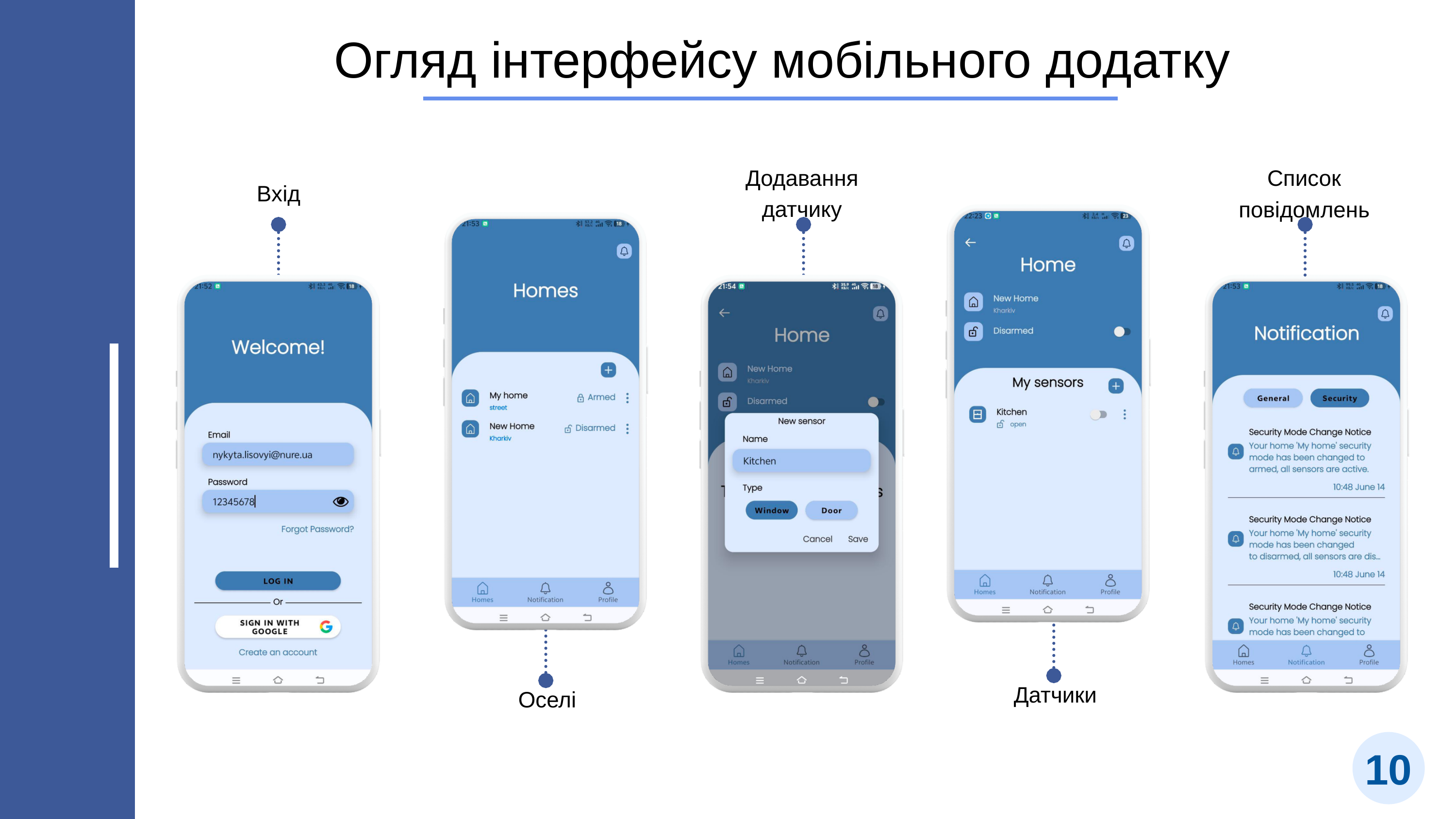

Огляд інтерфейсу мобільного додатку
Додавання датчику
Список повідомлень
Вxід

Датчики
Оселі

10